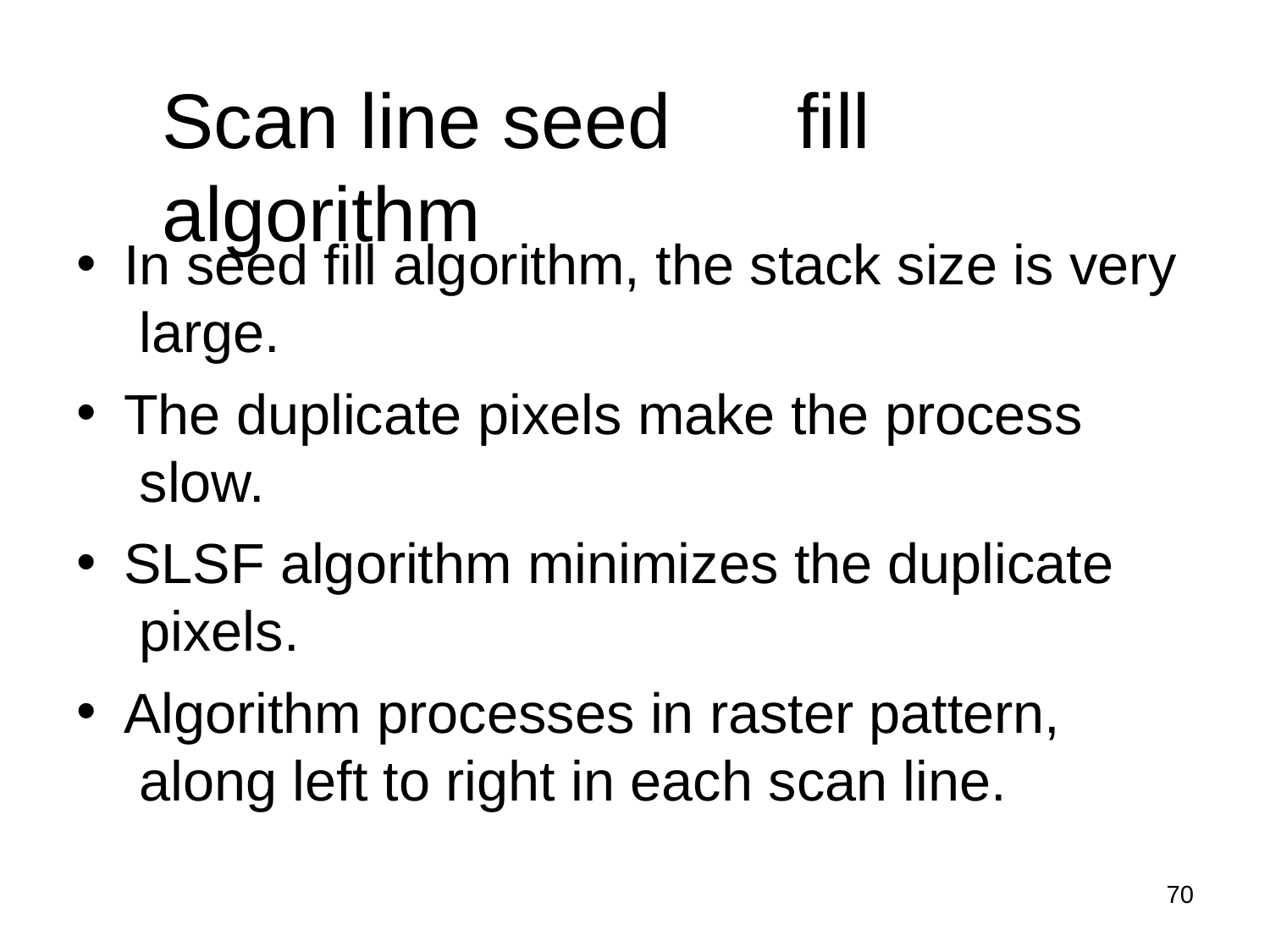

# Scan line seed	fill algorithm
In seed fill algorithm, the stack size is very  large.
The duplicate pixels make the process  slow.
SLSF algorithm minimizes the duplicate  pixels.
Algorithm processes in raster pattern,  along left to right in each scan line.
70